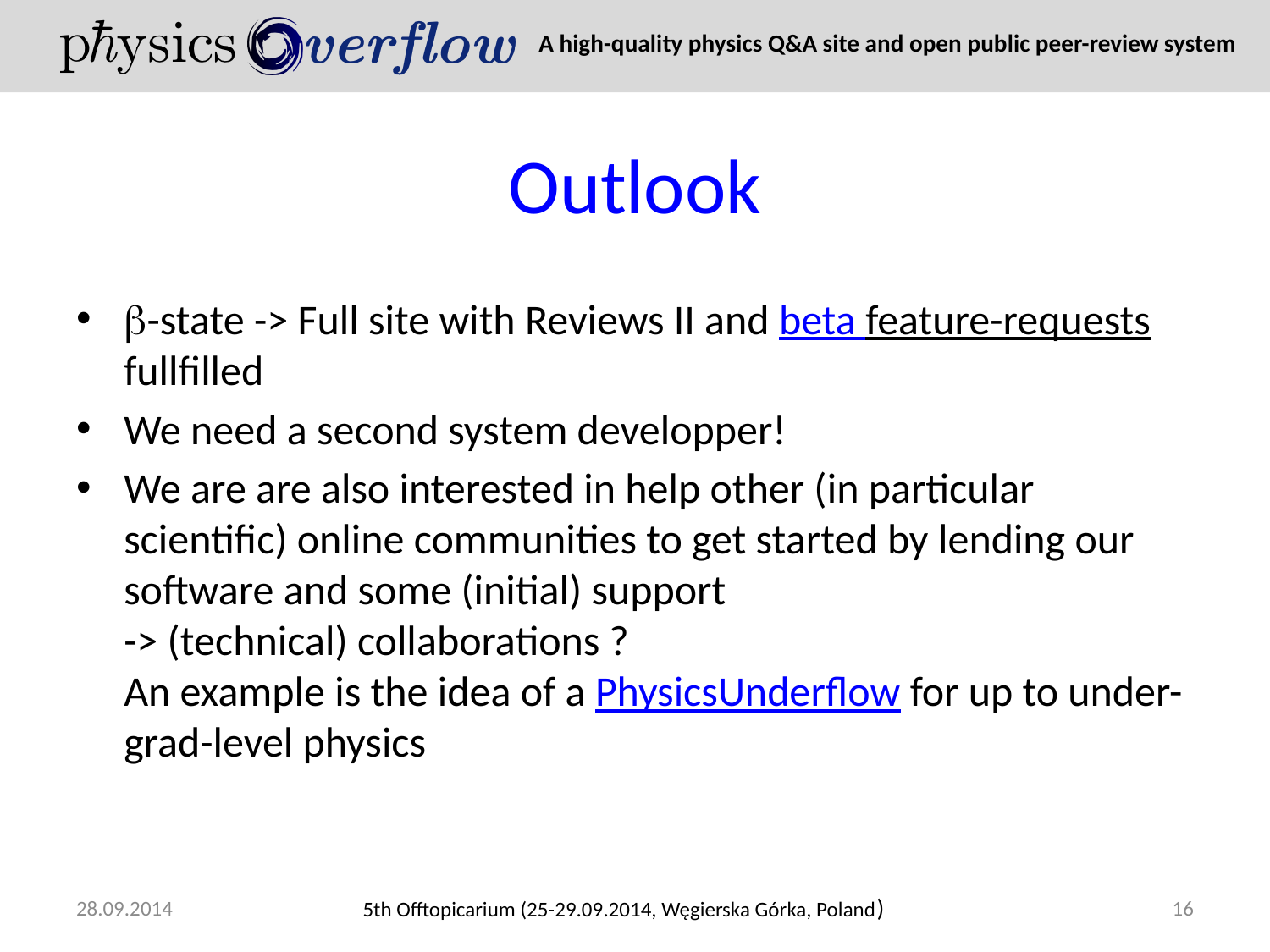

# Outlook
β-state -> Full site with Reviews II and beta feature-requests
fullfilled
We need a second system developper!
We are are also interested in help other (in particular scientific) online communities to get started by lending our software and some (initial) support
-> (technical) collaborations ?
An example is the idea of a PhysicsUnderflow for up to under-
grad-level physics
28.09.2014

16